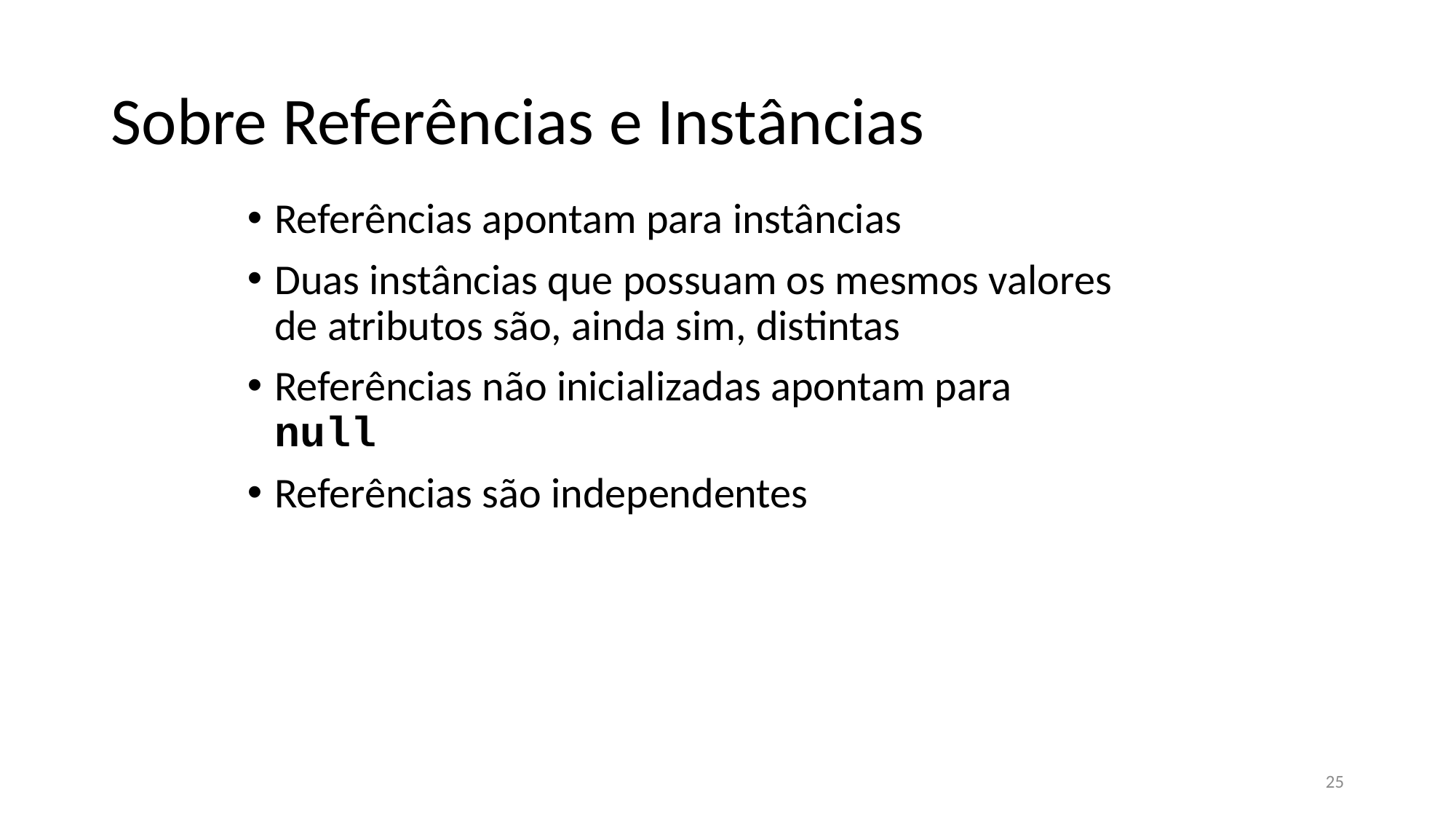

# Sobre Referências e Instâncias
Referências apontam para instâncias
Duas instâncias que possuam os mesmos valores de atributos são, ainda sim, distintas
Referências não inicializadas apontam para null
Referências são independentes
25